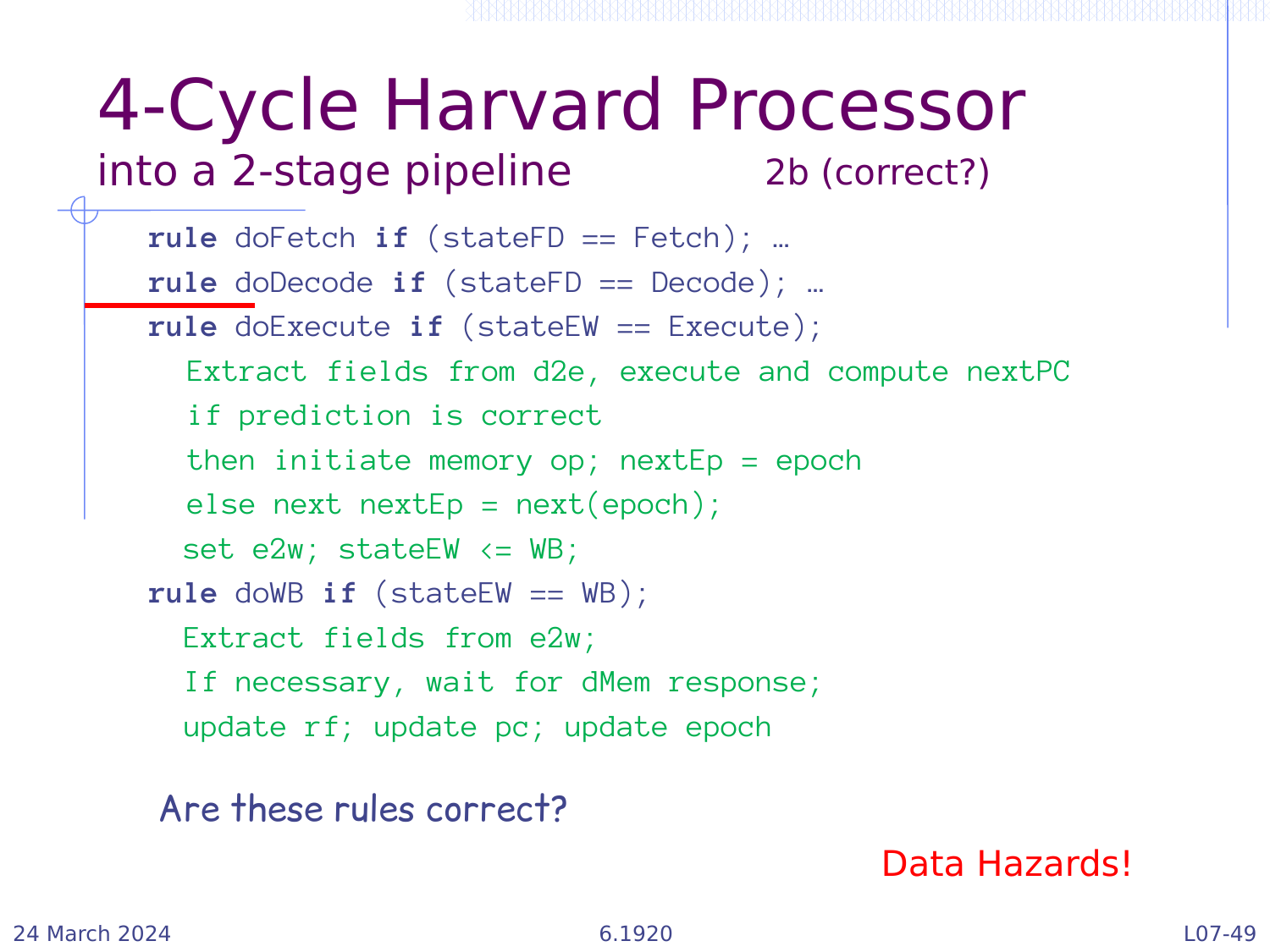

# 4-Cycle Harvard Processor into a 2-stage pipeline
2b (correct?)
   rule doFetch if (stateFD == Fetch); …
   rule doDecode if (stateFD == Decode); …
   rule doExecute if (stateEW == Execute);
  Extract fields from d2e, execute and compute nextPC
  if prediction is correct
  then initiate memory op; nextEp = epoch
  else next nextEp = next(epoch);
     set e2w; stateEW <= WB;
   rule doWB if (stateEW == WB);
     Extract fields from e2w;
     If necessary, wait for dMem response;
     update rf; update pc; update epoch
Are these rules correct?
Data Hazards!
24 March 2024
6.1920
L07-49